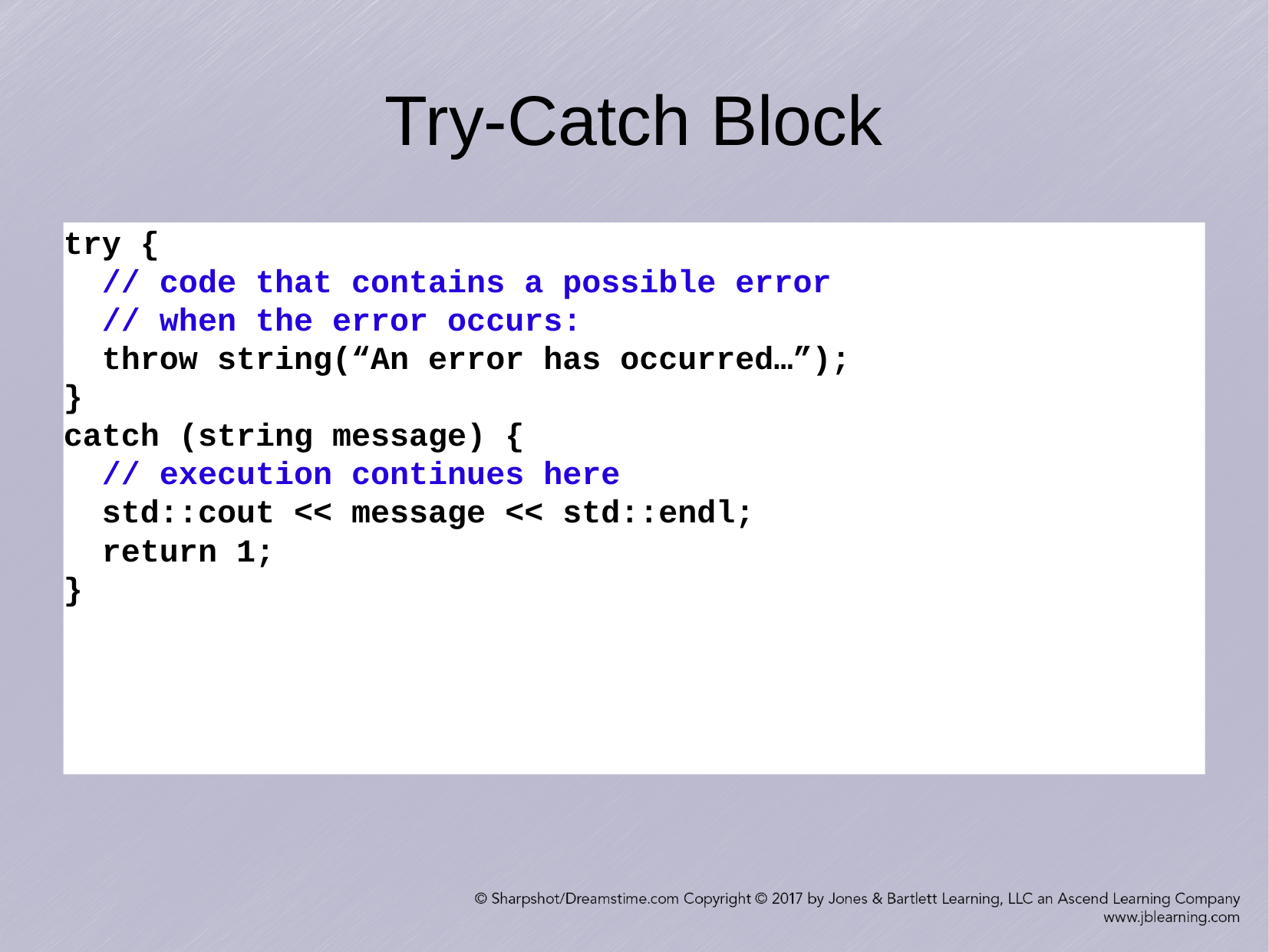

Try-Catch Block
try {
  // code that contains a possible error
  // when the error occurs:
  throw string(“An error has occurred…”);
}
catch (string message) {
  // execution continues here
  std::cout << message << std::endl;
  return 1;
}